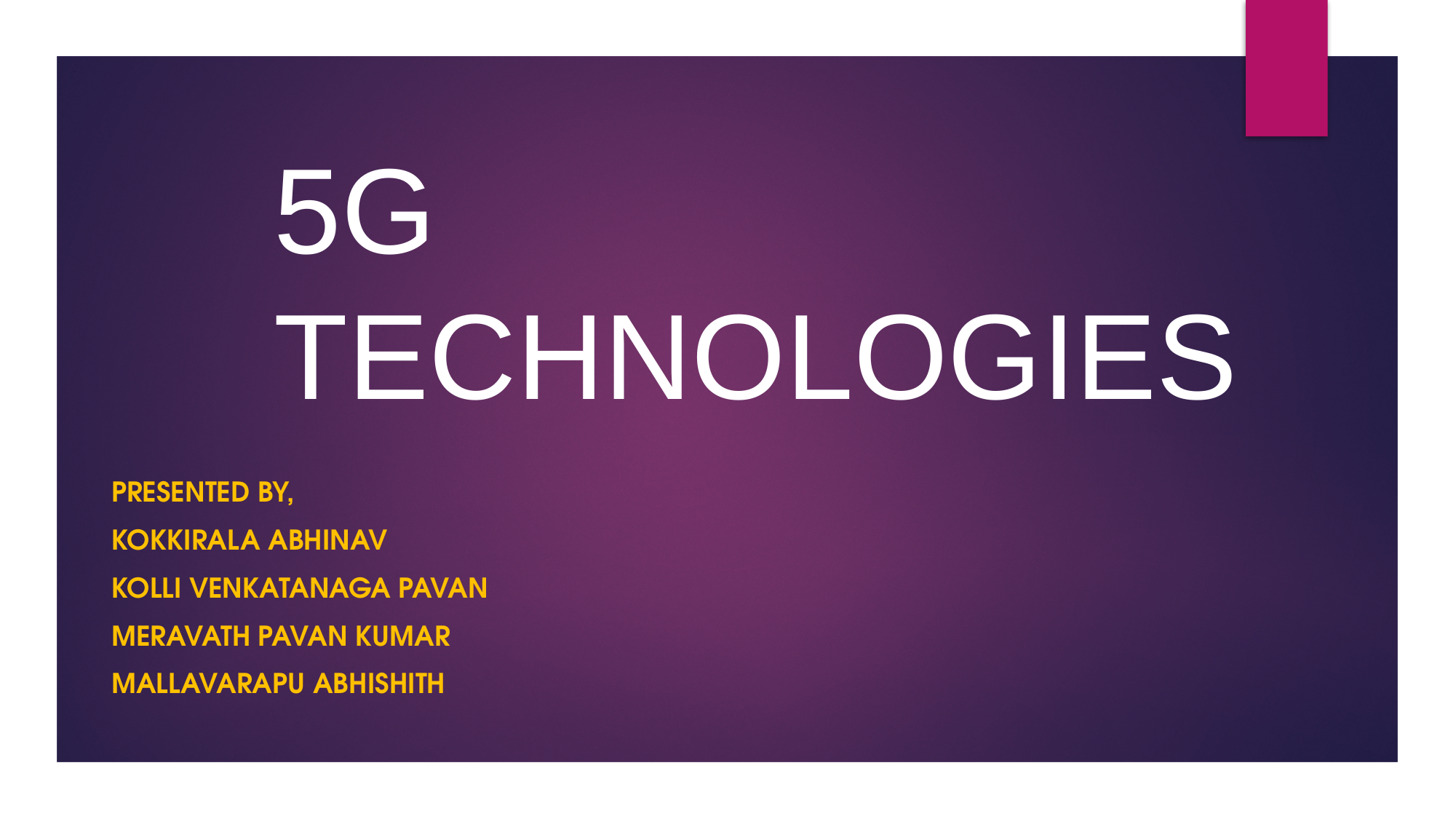

# 5G TECHNOLOGIES

PRESENTED BY,
KOKKIRALA ABHINAV
KOLLI VENKATANAGA PAVAN
MERAVATH PAVAN KUMAR
MALLAVARAPU ABHISHITH